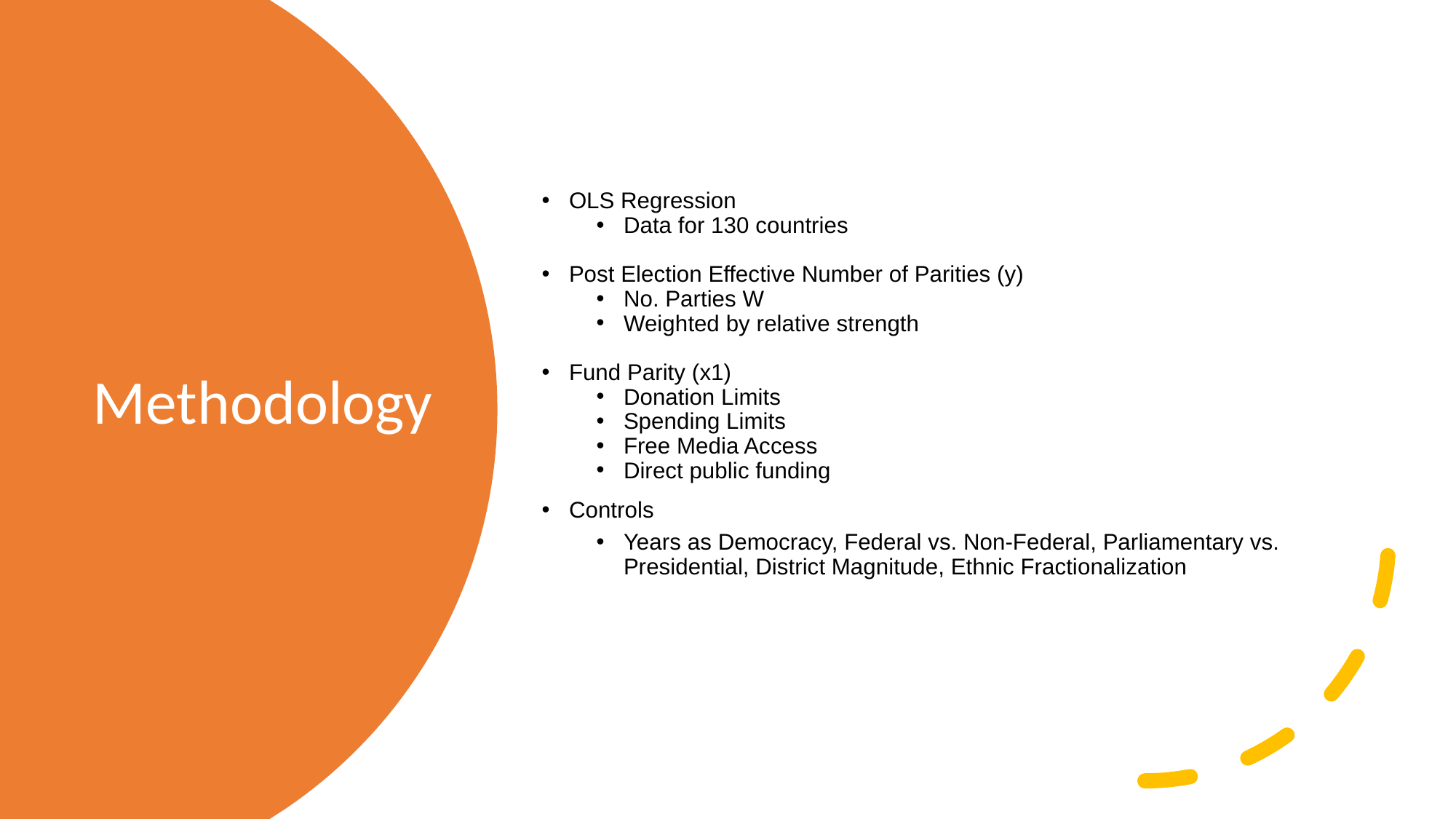

OLS Regression
Data for 130 countries

Post Election Effective Number of Parities (y)
No. Parties W
Weighted by relative strength

Fund Parity (x1)
Donation Limits
Spending Limits
Free Media Access
Direct public funding
Controls
Years as Democracy, Federal vs. Non-Federal, Parliamentary vs. Presidential, District Magnitude, Ethnic Fractionalization

# Methodology